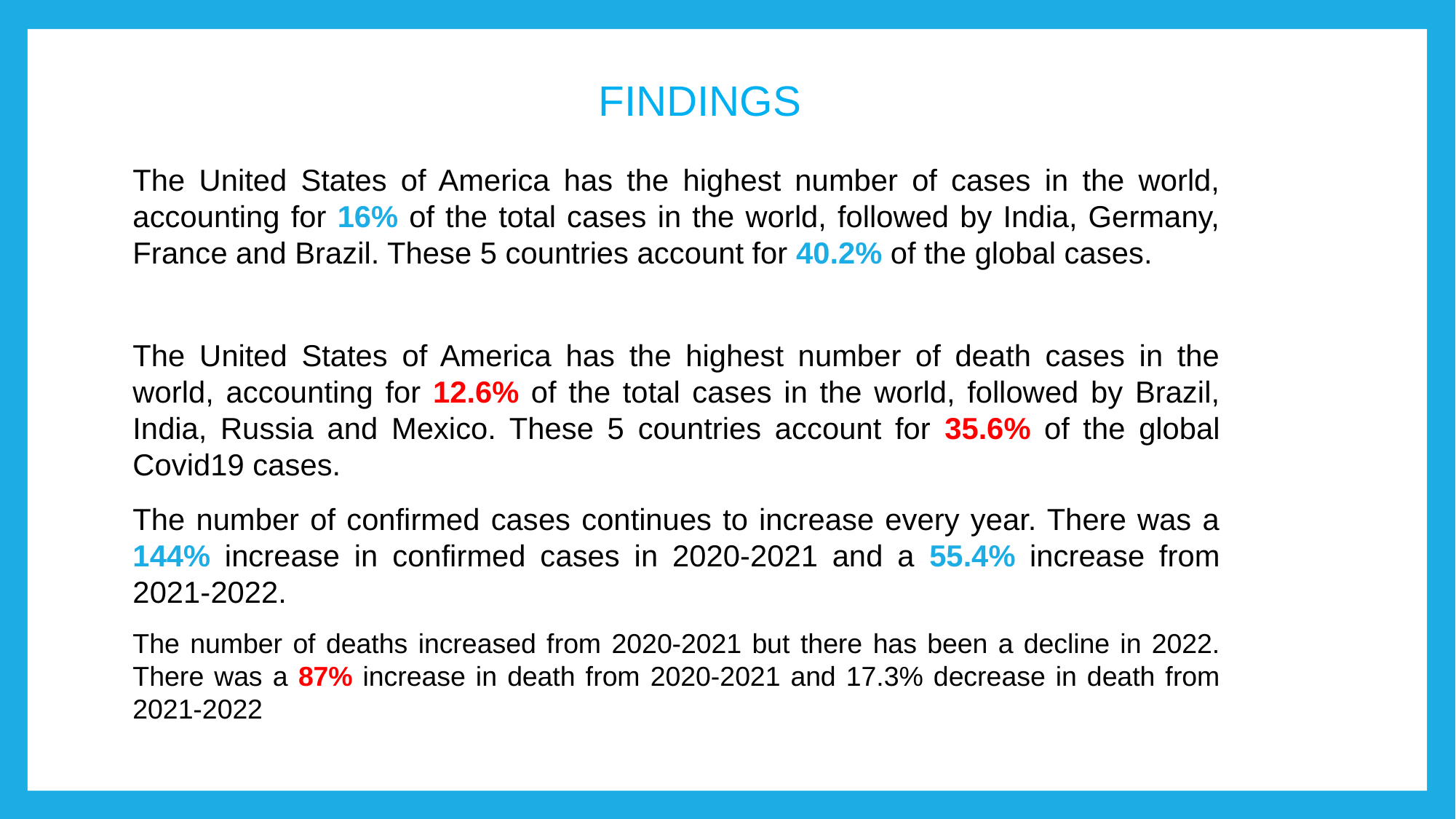

FINDINGS
The United States of America has the highest number of cases in the world, accounting for 16% of the total cases in the world, followed by India, Germany, France and Brazil. These 5 countries account for 40.2% of the global cases.

The United States of America has the highest number of death cases in the world, accounting for 12.6% of the total cases in the world, followed by Brazil, India, Russia and Mexico. These 5 countries account for 35.6% of the global Covid19 cases.

The number of confirmed cases continues to increase every year. There was a 144% increase in confirmed cases in 2020-2021 and a 55.4% increase from 2021-2022.

The number of deaths increased from 2020-2021 but there has been a decline in 2022. There was a 87% increase in death from 2020-2021 and 17.3% decrease in death from 2021-2022